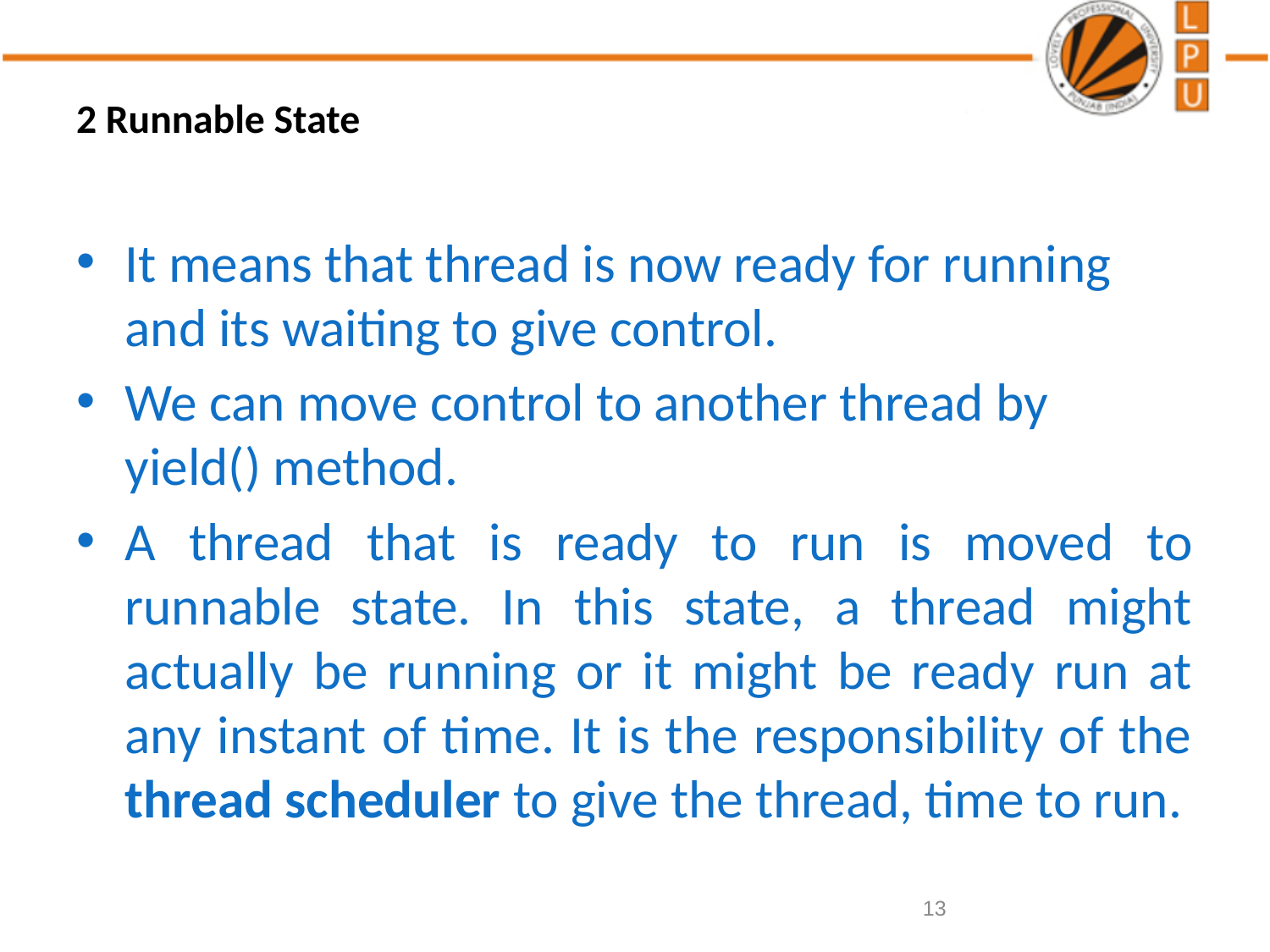

# 2 Runnable State
It means that thread is now ready for running and its waiting to give control.
We can move control to another thread by yield() method.
A thread that is ready to run is moved to runnable state. In this state, a thread might actually be running or it might be ready run at any instant of time. It is the responsibility of the thread scheduler to give the thread, time to run.

13